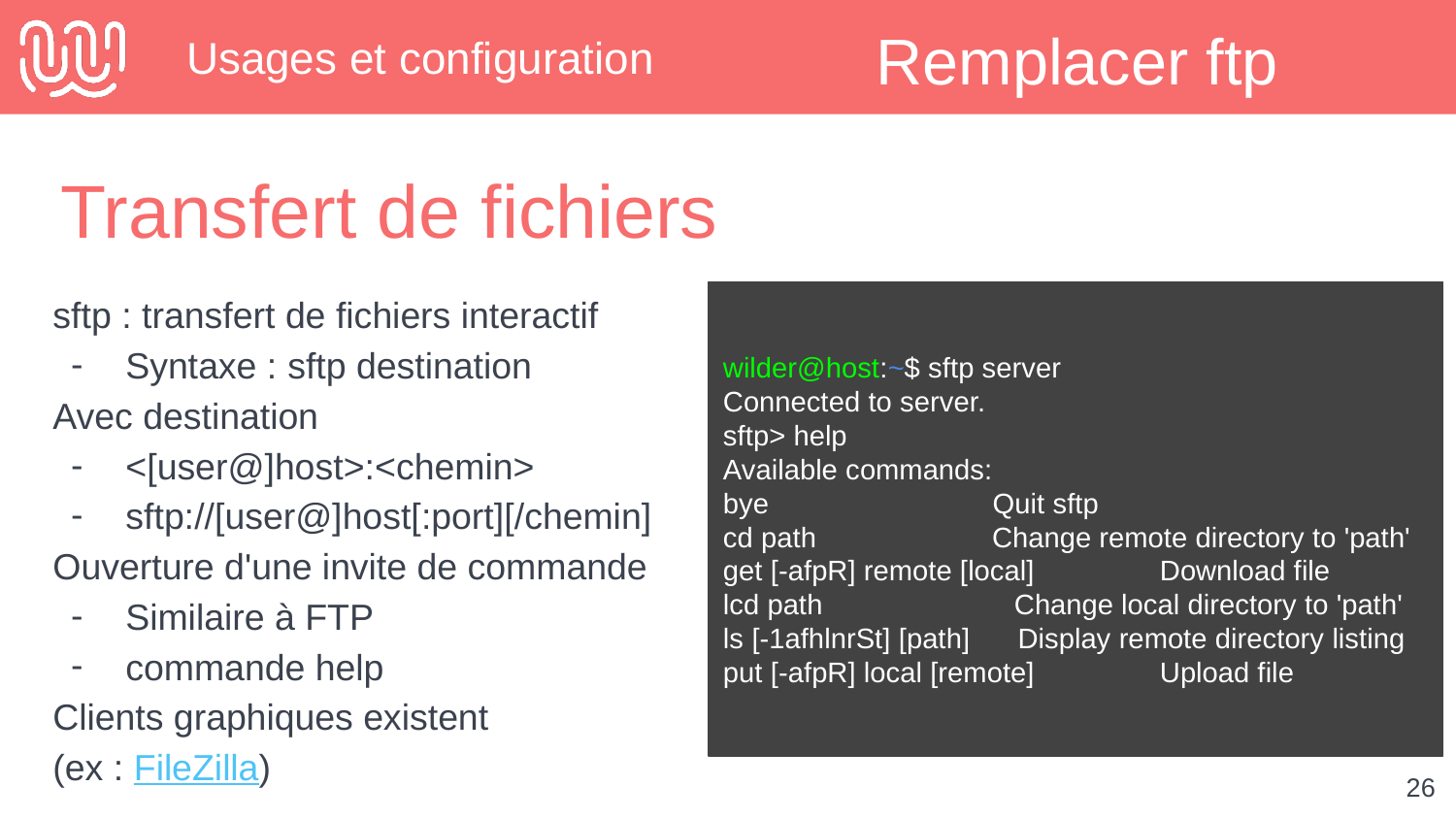

# Usages et configuration
Remplacer ftp
Transfert de fichiers
sftp : transfert de fichiers interactif
Syntaxe : sftp destination
Avec destination
<[user@]host>:<chemin>
sftp://[user@]host[:port][/chemin]
Ouverture d'une invite de commande
Similaire à FTP
commande help
Clients graphiques existent
(ex : FileZilla)
wilder@host:~$ sftp server
Connected to server.
sftp> help
Available commands:
bye                            Quit sftp
cd path                      Change remote directory to 'path'
get [-afpR] remote [local]     	Download file
lcd path                       	Change local directory to 'path'
ls [-1afhlnrSt] [path]      Display remote directory listing
put [-afpR] local [remote]     	Upload file
26